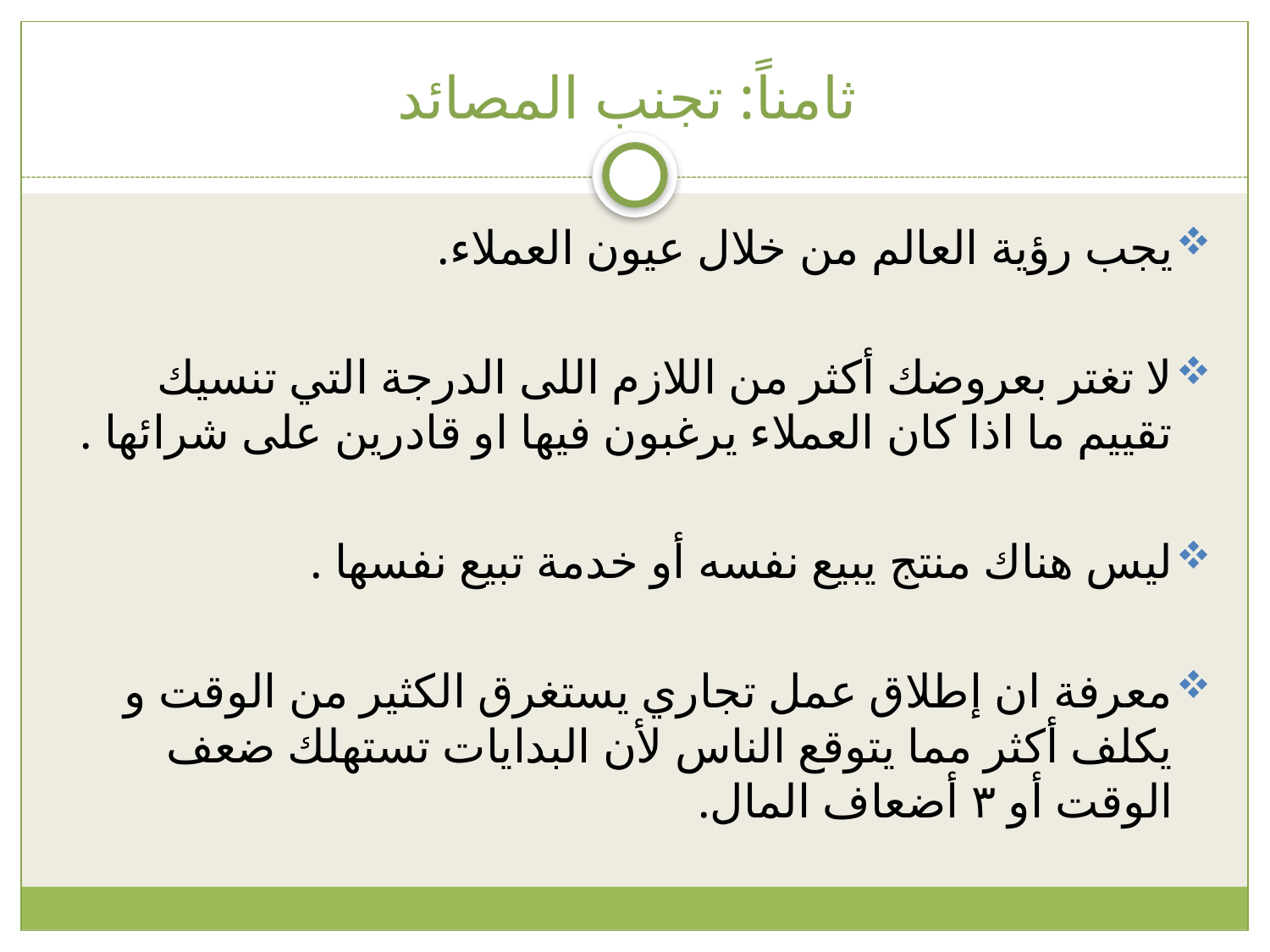

# ثامناً: تجنب المصائد
يجب رؤية العالم من خلال عيون العملاء.

لا تغتر بعروضك أكثر من اللازم اللى الدرجة التي تنسيك تقييم ما اذا كان العملاء يرغبون فيها او قادرين على شرائها .

ليس هناك منتج يبيع نفسه أو خدمة تبيع نفسها .

معرفة ان إطلاق عمل تجاري يستغرق الكثير من الوقت و يكلف أكثر مما يتوقع الناس لأن البدايات تستهلك ضعف الوقت أو ٣ أضعاف المال.